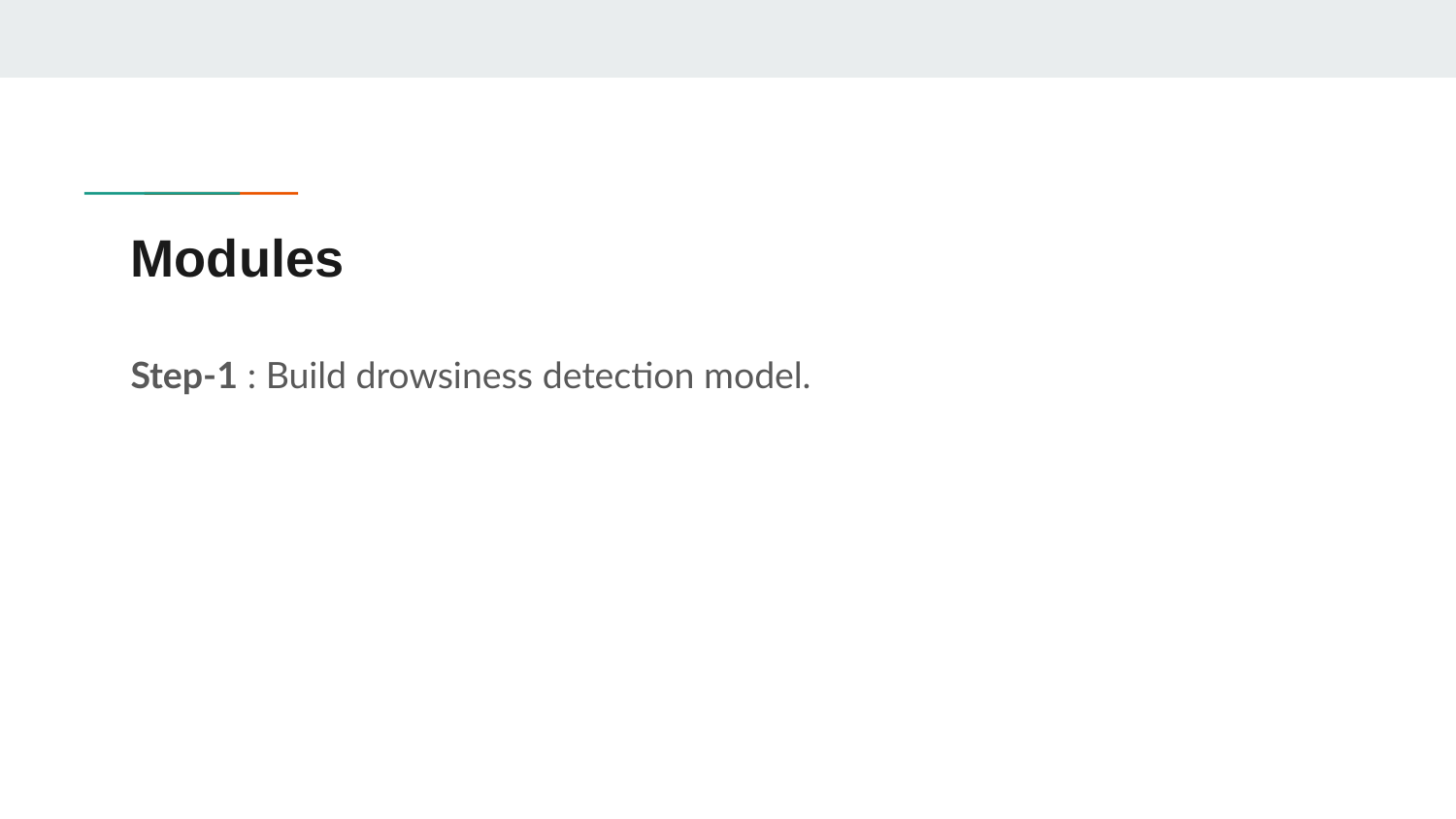

# Modules
Step-1 : Build drowsiness detection model.